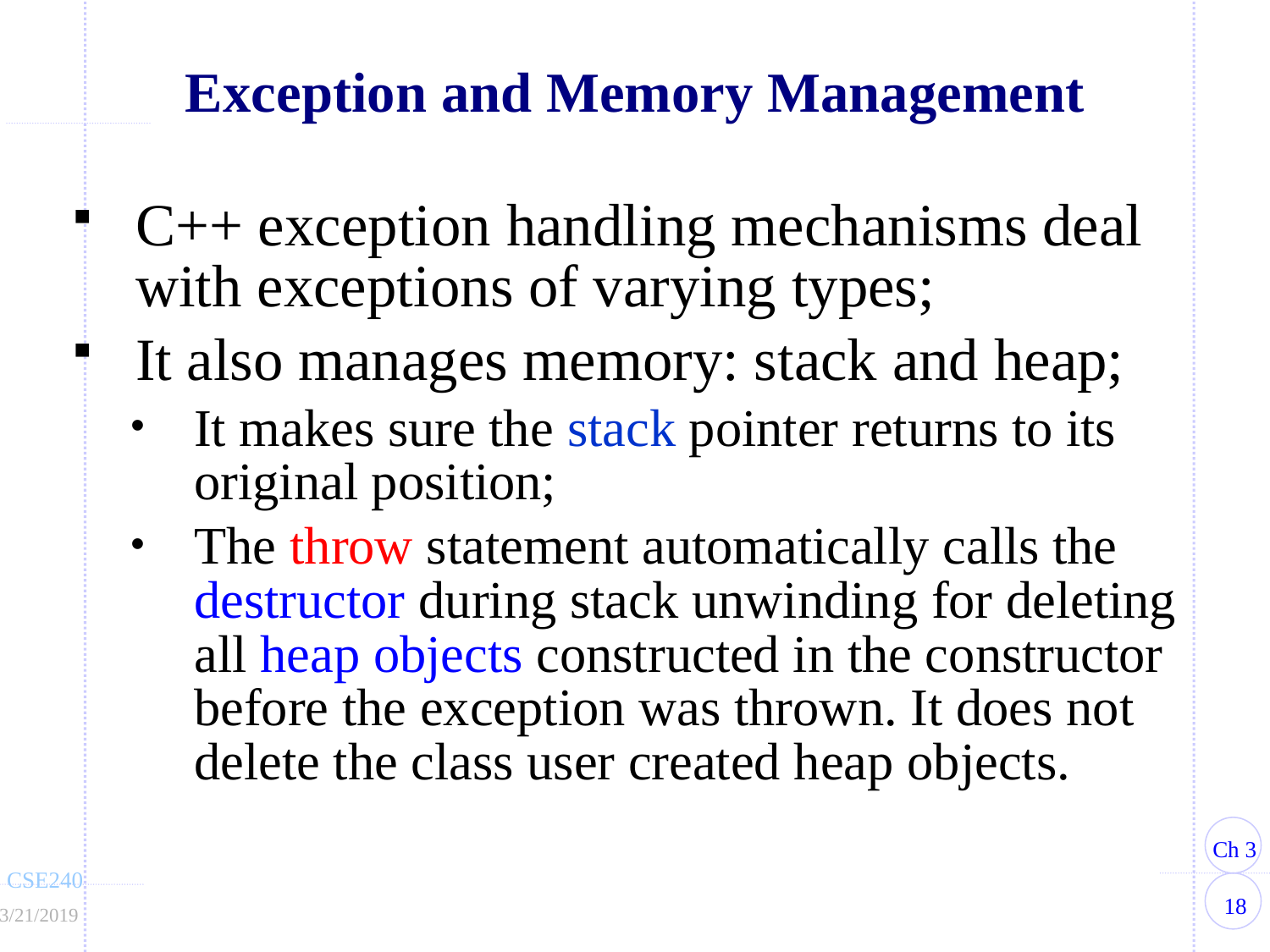

# Exception and Memory Management
C++ exception handling mechanisms deal with exceptions of varying types;
It also manages memory: stack and heap;
It makes sure the stack pointer returns to its original position;
The throw statement automatically calls the destructor during stack unwinding for deleting all heap objects constructed in the constructor before the exception was thrown. It does not delete the class user created heap objects.